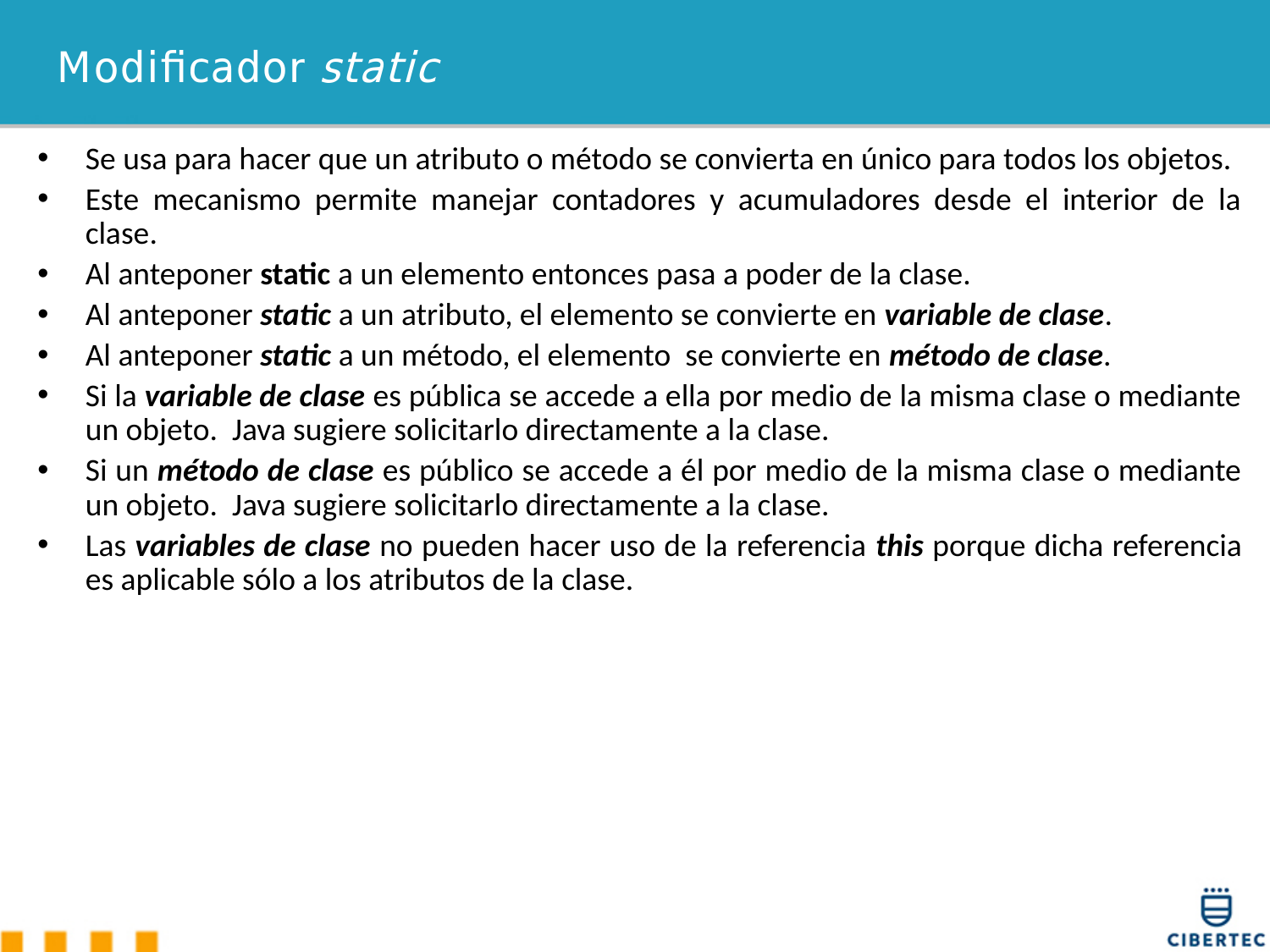

# Modificador static
Se usa para hacer que un atributo o método se convierta en único para todos los objetos.
Este mecanismo permite manejar contadores y acumuladores desde el interior de la clase.
Al anteponer static a un elemento entonces pasa a poder de la clase.
Al anteponer static a un atributo, el elemento se convierte en variable de clase.
Al anteponer static a un método, el elemento  se convierte en método de clase.
Si la variable de clase es pública se accede a ella por medio de la misma clase o mediante un objeto.  Java sugiere solicitarlo directamente a la clase.
Si un método de clase es público se accede a él por medio de la misma clase o mediante un objeto.  Java sugiere solicitarlo directamente a la clase.
Las variables de clase no pueden hacer uso de la referencia this porque dicha referencia es aplicable sólo a los atributos de la clase.